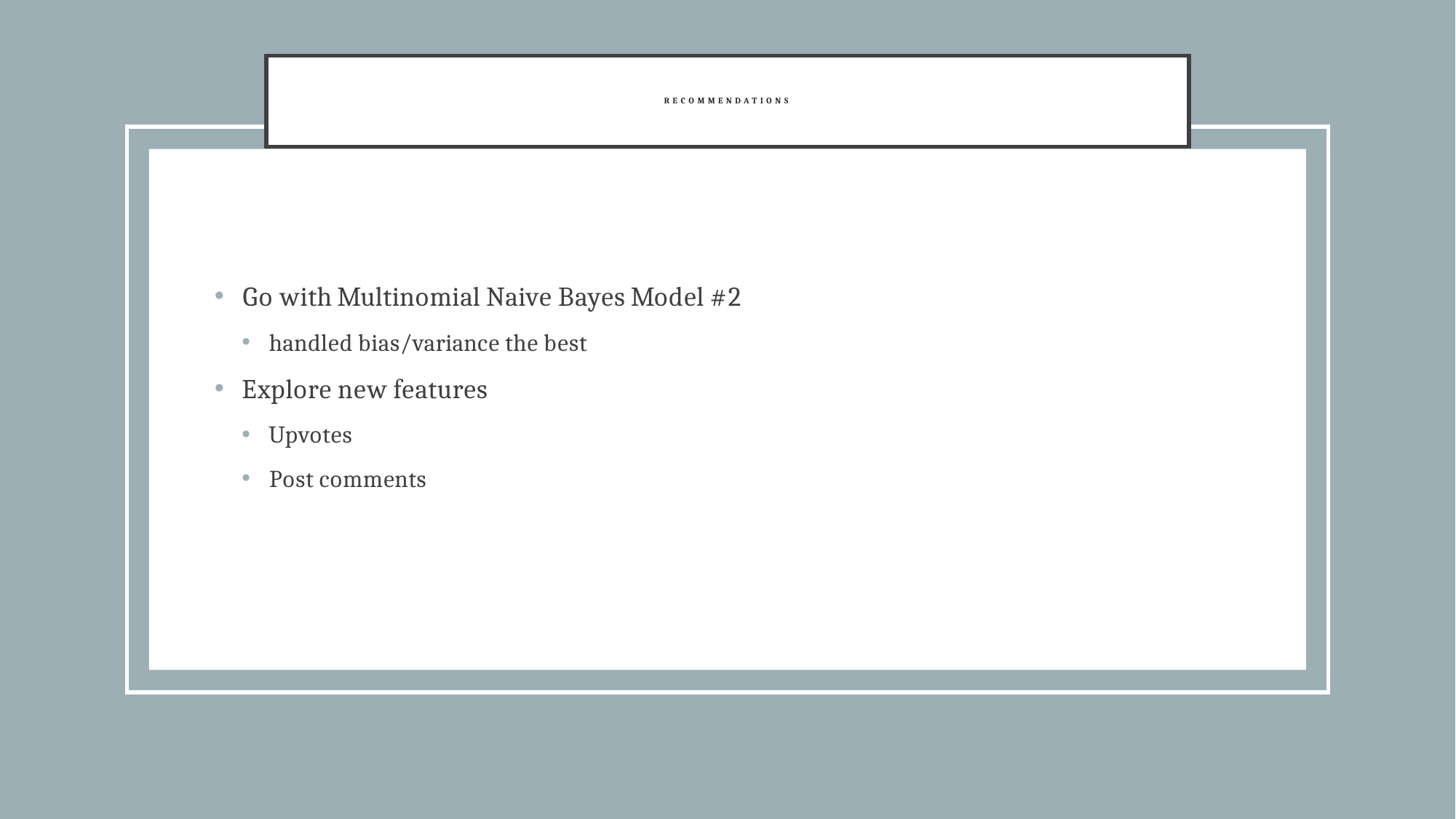

# Recommendations

Go with Multinomial Naive Bayes Model #2
handled bias/variance the best
Explore new features
Upvotes
Post comments